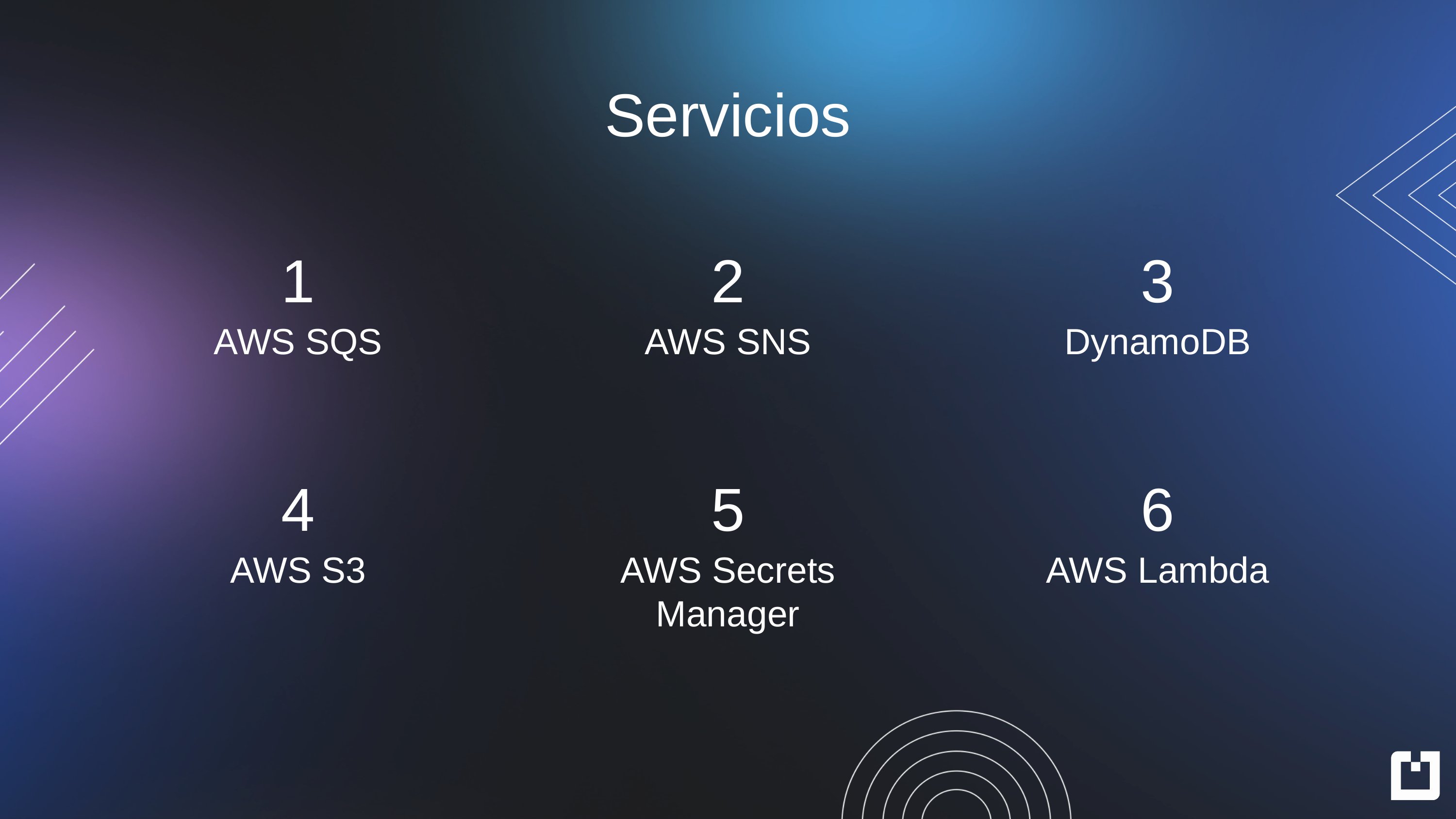

Servicios
1
2
3

AWS SQS
AWS SNS
DynamoDB
4
5
6
AWS S3
AWS Secrets Manager
AWS Lambda